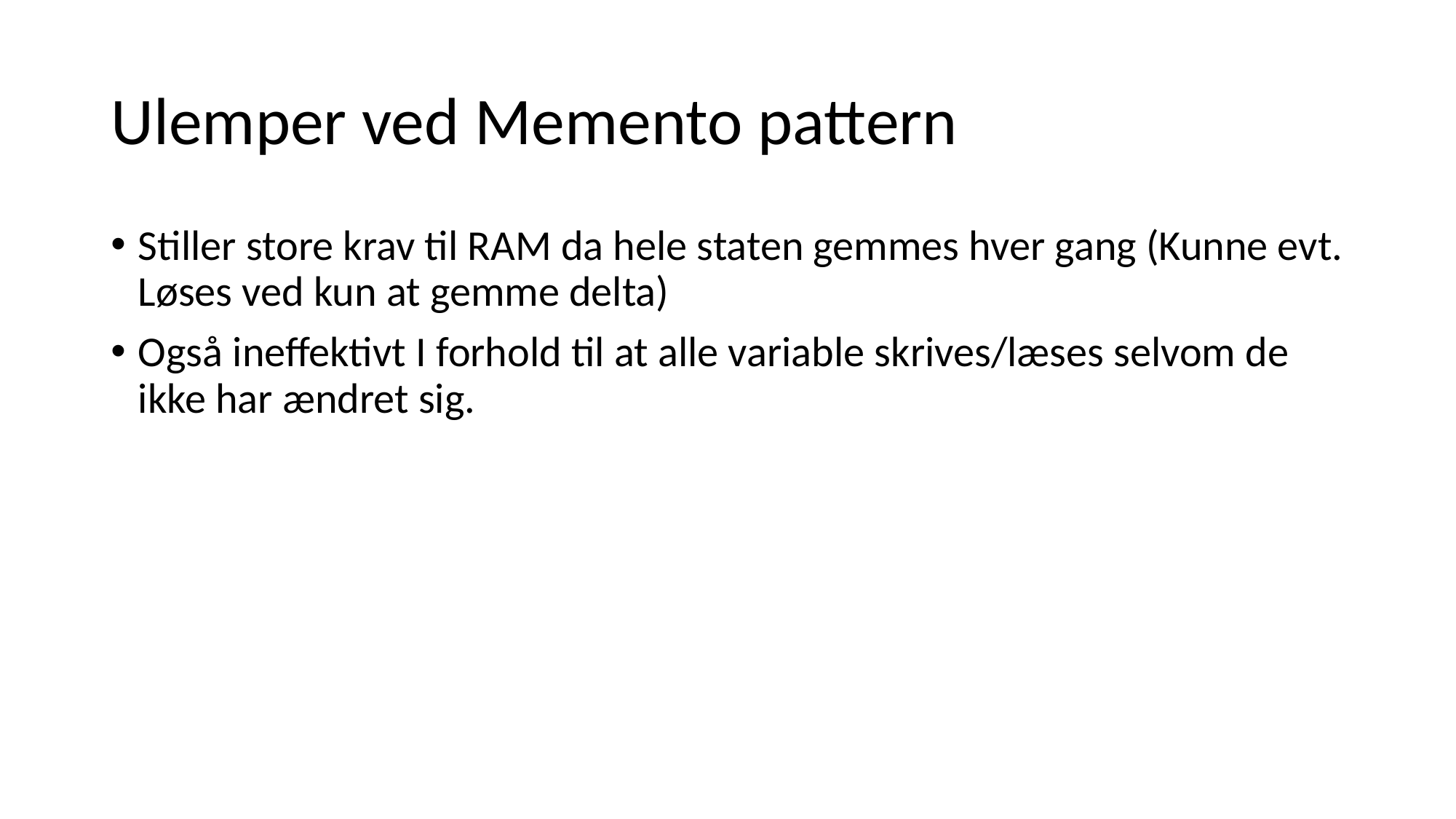

# Ulemper ved Memento pattern
Stiller store krav til RAM da hele staten gemmes hver gang (Kunne evt. Løses ved kun at gemme delta)
Også ineffektivt I forhold til at alle variable skrives/læses selvom de ikke har ændret sig.